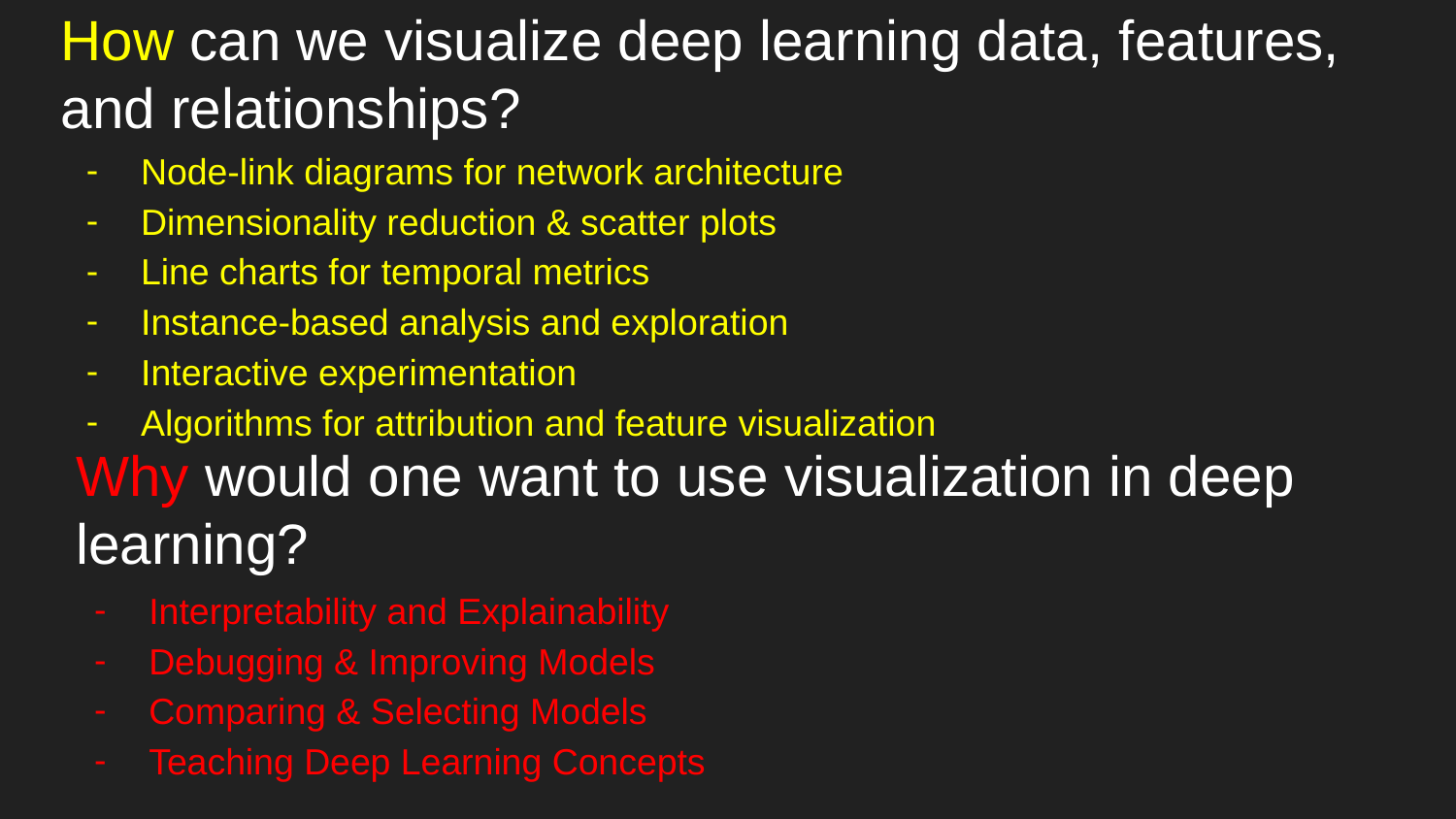

# How can we visualize deep learning data, features, and relationships?

Node-link diagrams for network architecture
Dimensionality reduction & scatter plots
Line charts for temporal metrics
Instance-based analysis and exploration
Interactive experimentation
Algorithms for attribution and feature visualization
Why would one want to use visualization in deep learning?

Interpretability and Explainability
Debugging & Improving Models
Comparing & Selecting Models
Teaching Deep Learning Concepts